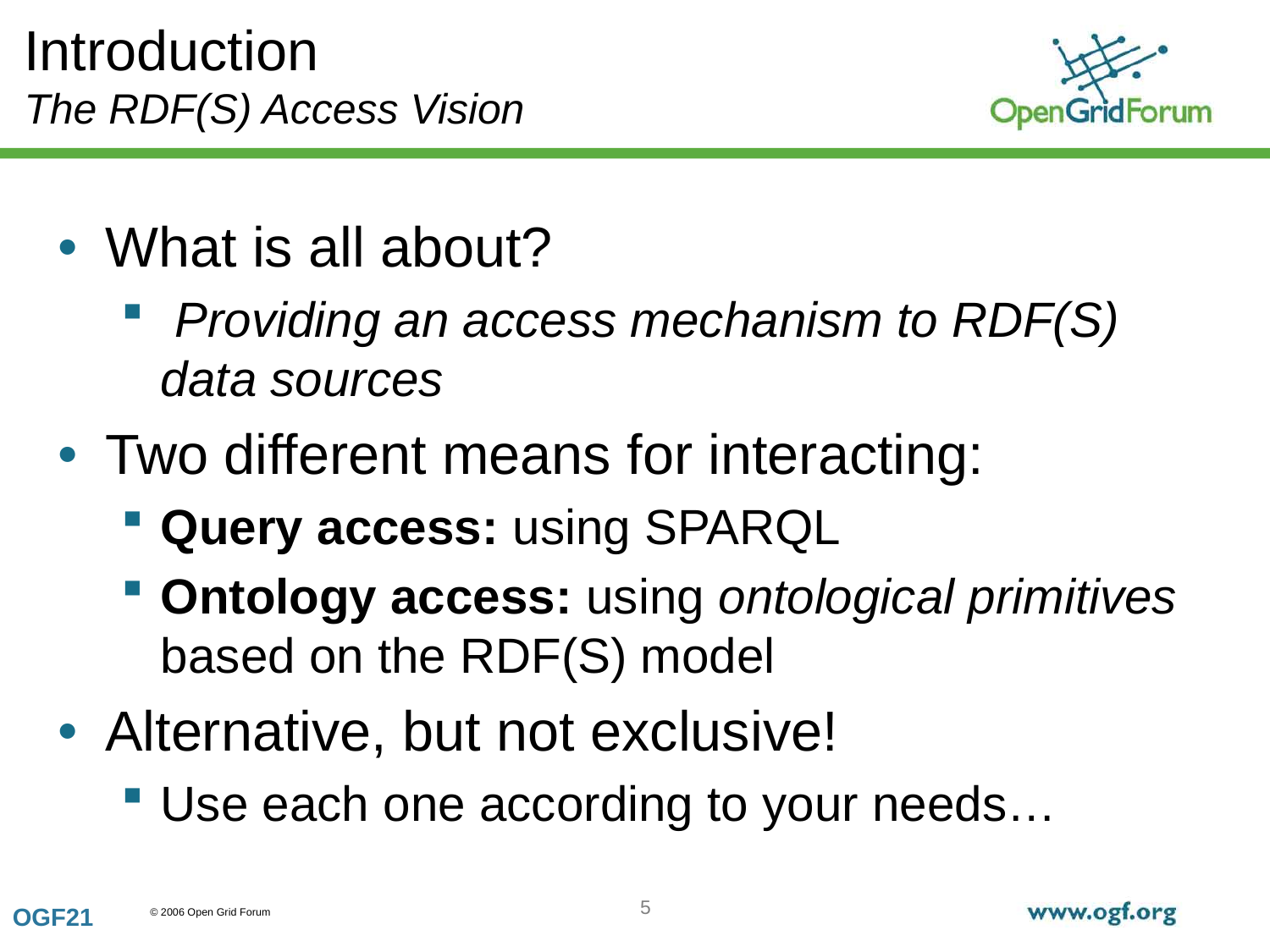

# Introduction The RDF(S) Access Vision
What is all about?
 Providing an access mechanism to RDF(S) data sources
Two different means for interacting:
Query access: using SPARQL
Ontology access: using ontological primitives based on the RDF(S) model
Alternative, but not exclusive!
Use each one according to your needs…
5